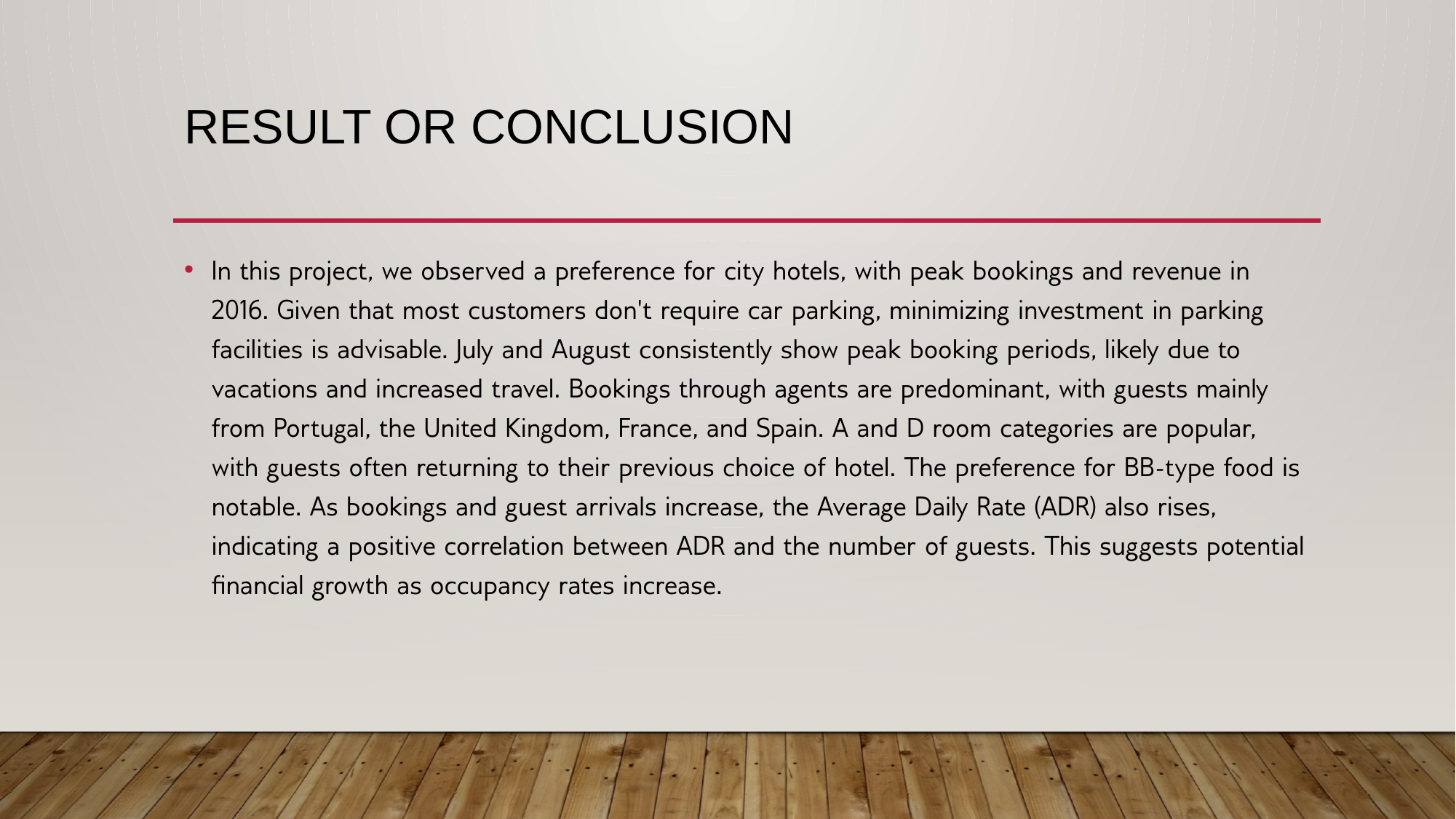

# Result or Conclusion
In this project, we observed a preference for city hotels, with peak bookings and revenue in 2016. Given that most customers don't require car parking, minimizing investment in parking facilities is advisable. July and August consistently show peak booking periods, likely due to vacations and increased travel. Bookings through agents are predominant, with guests mainly from Portugal, the United Kingdom, France, and Spain. A and D room categories are popular, with guests often returning to their previous choice of hotel. The preference for BB-type food is notable. As bookings and guest arrivals increase, the Average Daily Rate (ADR) also rises, indicating a positive correlation between ADR and the number of guests. This suggests potential financial growth as occupancy rates increase.